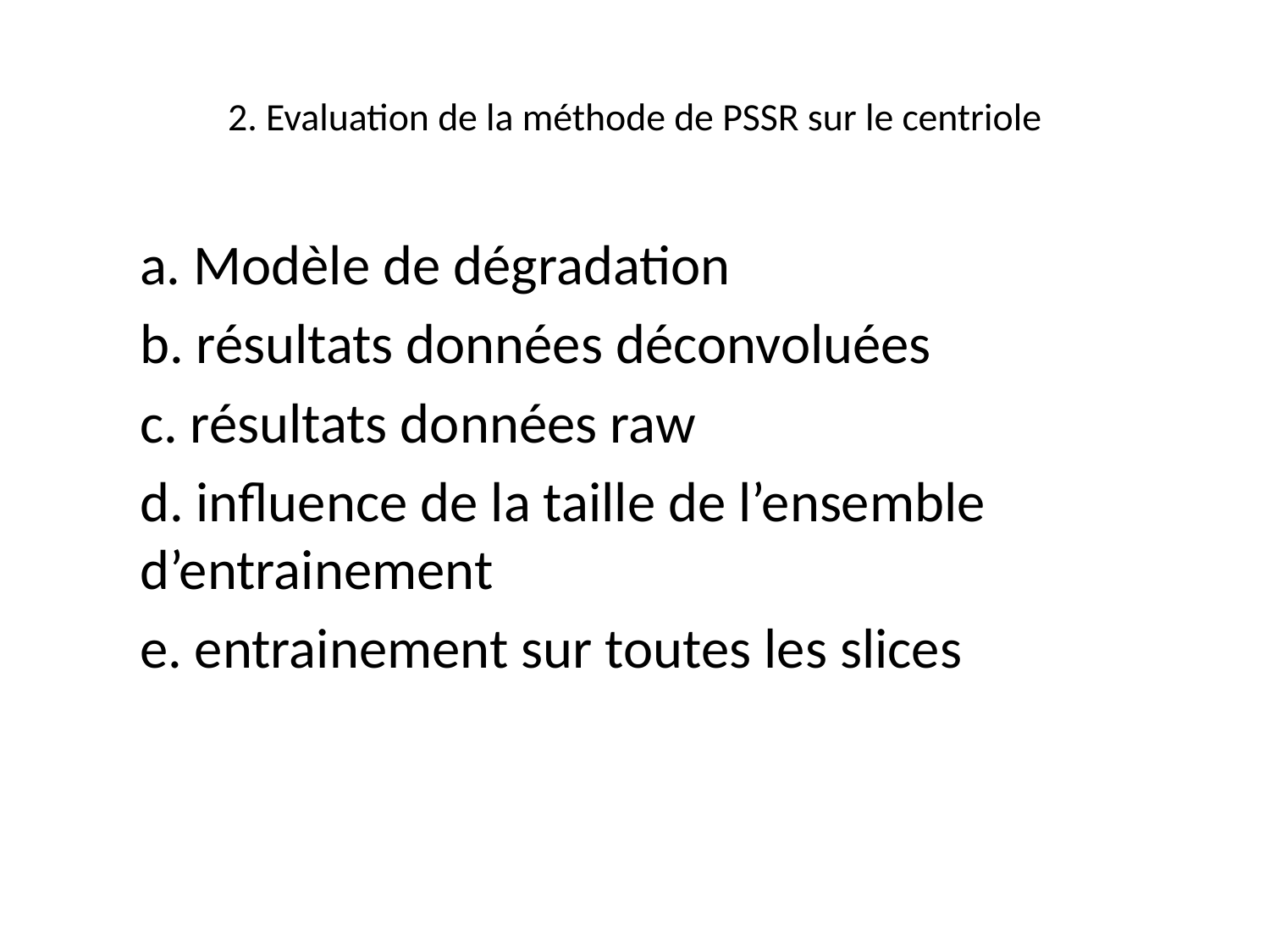

# 2. Evaluation de la méthode de PSSR sur le centriole
	a. Modèle de dégradation
	b. résultats données déconvoluées
	c. résultats données raw
	d. influence de la taille de l’ensemble 	d’entrainement
	e. entrainement sur toutes les slices